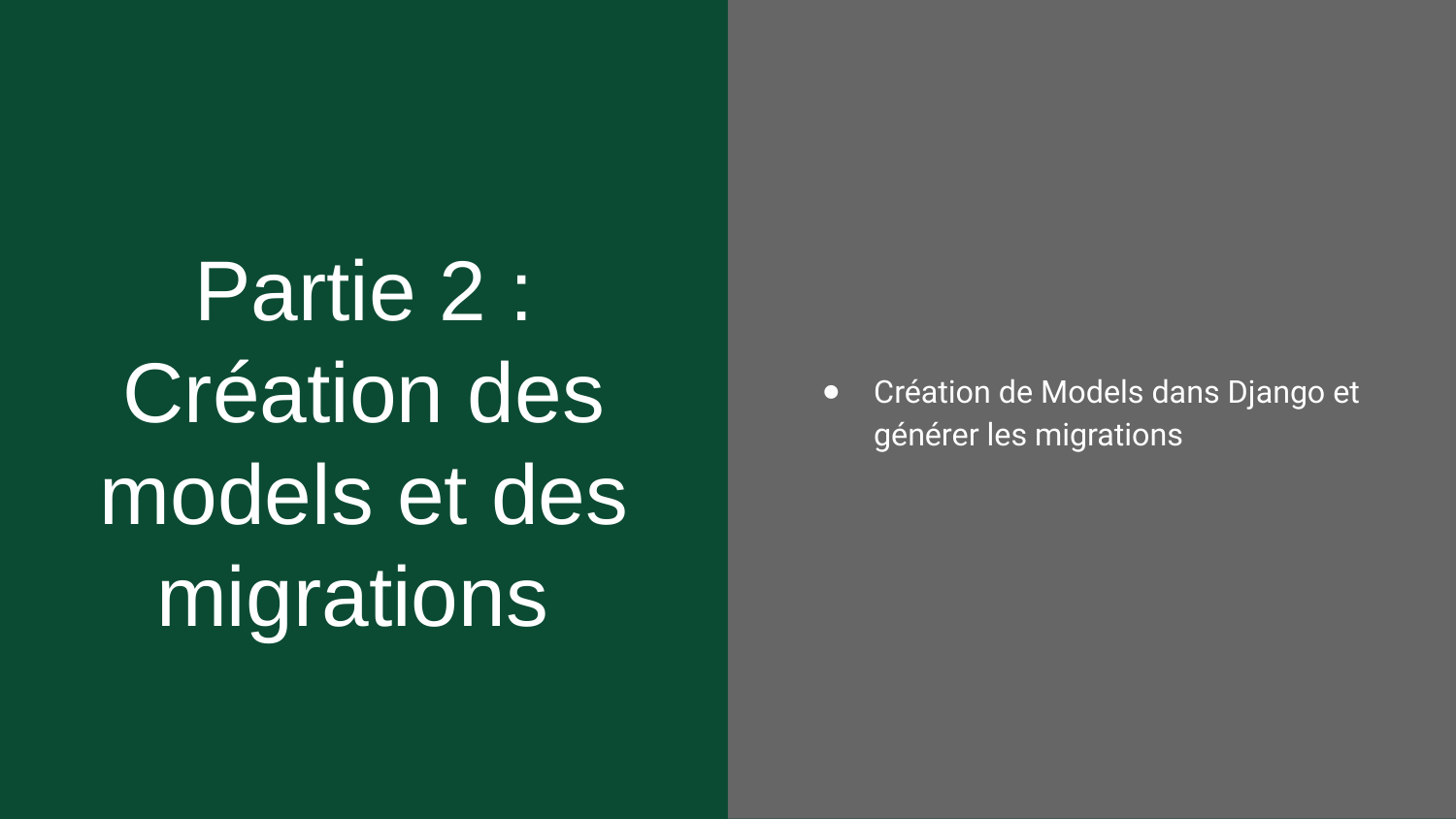

Création de Models dans Django et générer les migrations
# Partie 2 : Création des models et des migrations